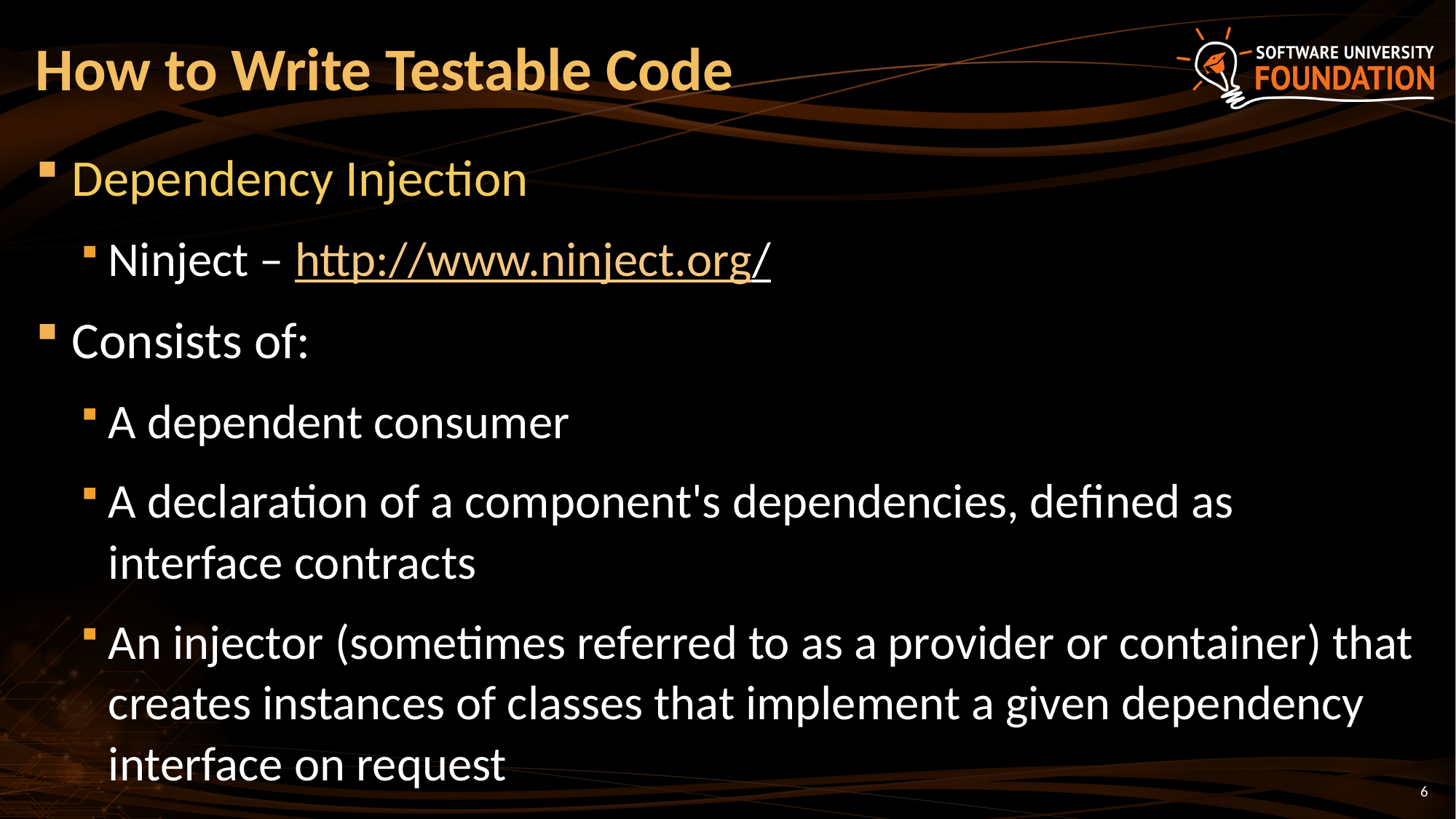

# How to Write Testable Code
Dependency Injection
Ninject – http://www.ninject.org/
Consists of:
A dependent consumer
A declaration of a component's dependencies, defined as interface contracts
An injector (sometimes referred to as a provider or container) that creates instances of classes that implement a given dependency interface on request

6